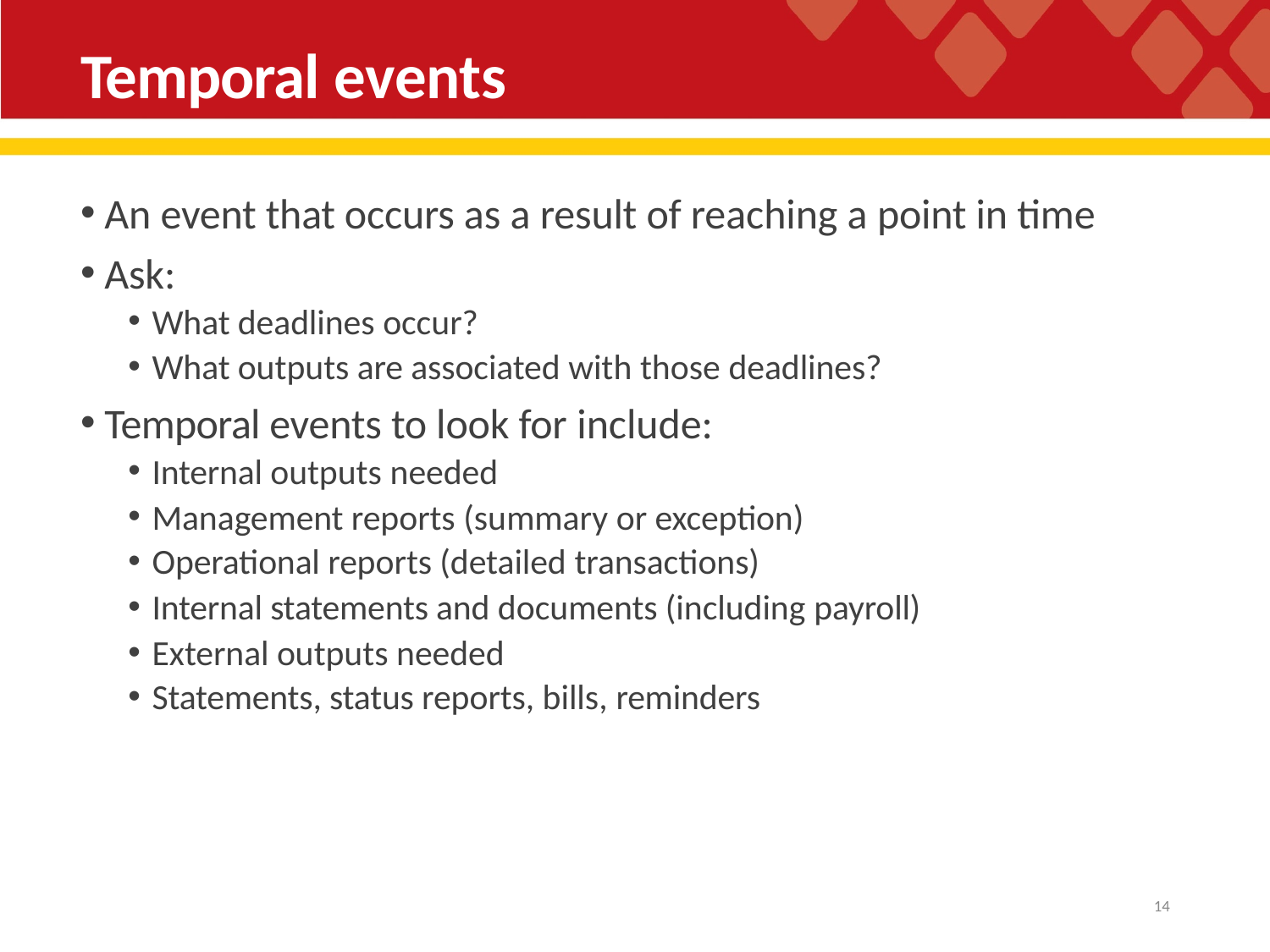

# Temporal events
An event that occurs as a result of reaching a point in time
Ask:
What deadlines occur?
What outputs are associated with those deadlines?
Temporal events to look for include:
Internal outputs needed
Management reports (summary or exception)
Operational reports (detailed transactions)
Internal statements and documents (including payroll)
External outputs needed
Statements, status reports, bills, reminders
14